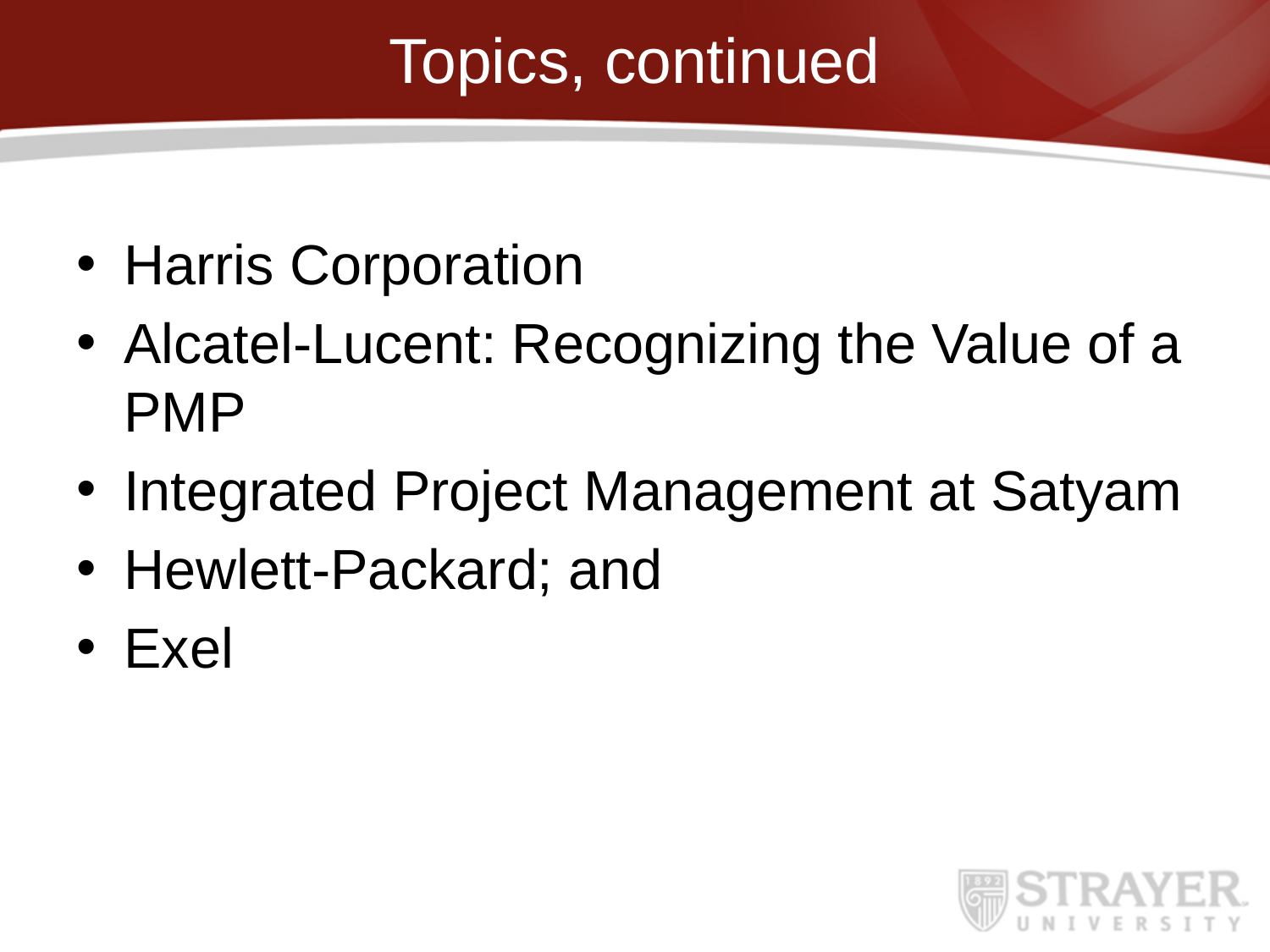

# Topics, continued
Harris Corporation
Alcatel-Lucent: Recognizing the Value of a PMP
Integrated Project Management at Satyam
Hewlett-Packard; and
Exel